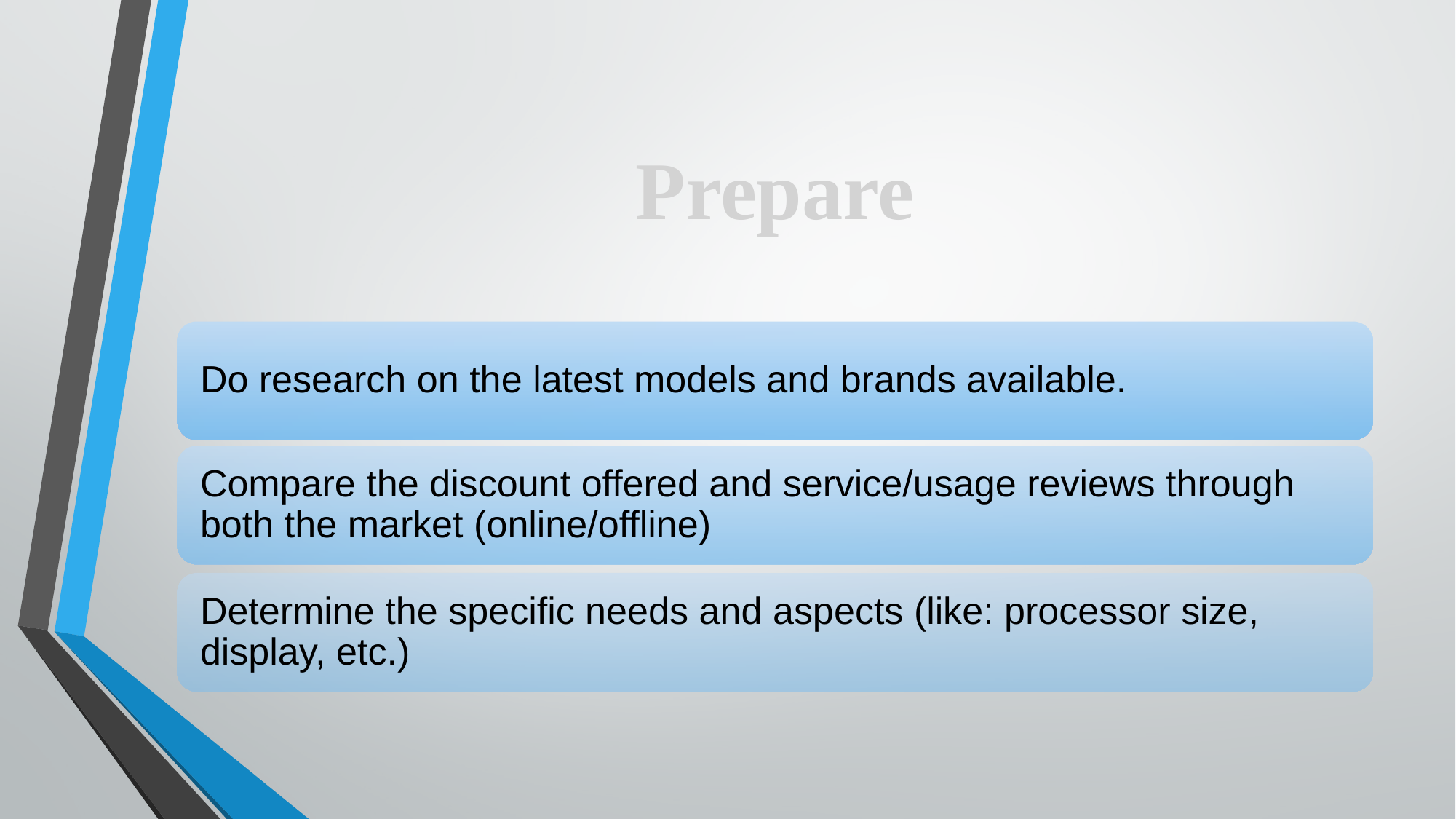

# Prepare
Do research on the latest models and brands available.
Compare the discount offered and service/usage reviews through both the market (online/offline)
Determine the specific needs and aspects (like: processor size, display, etc.)